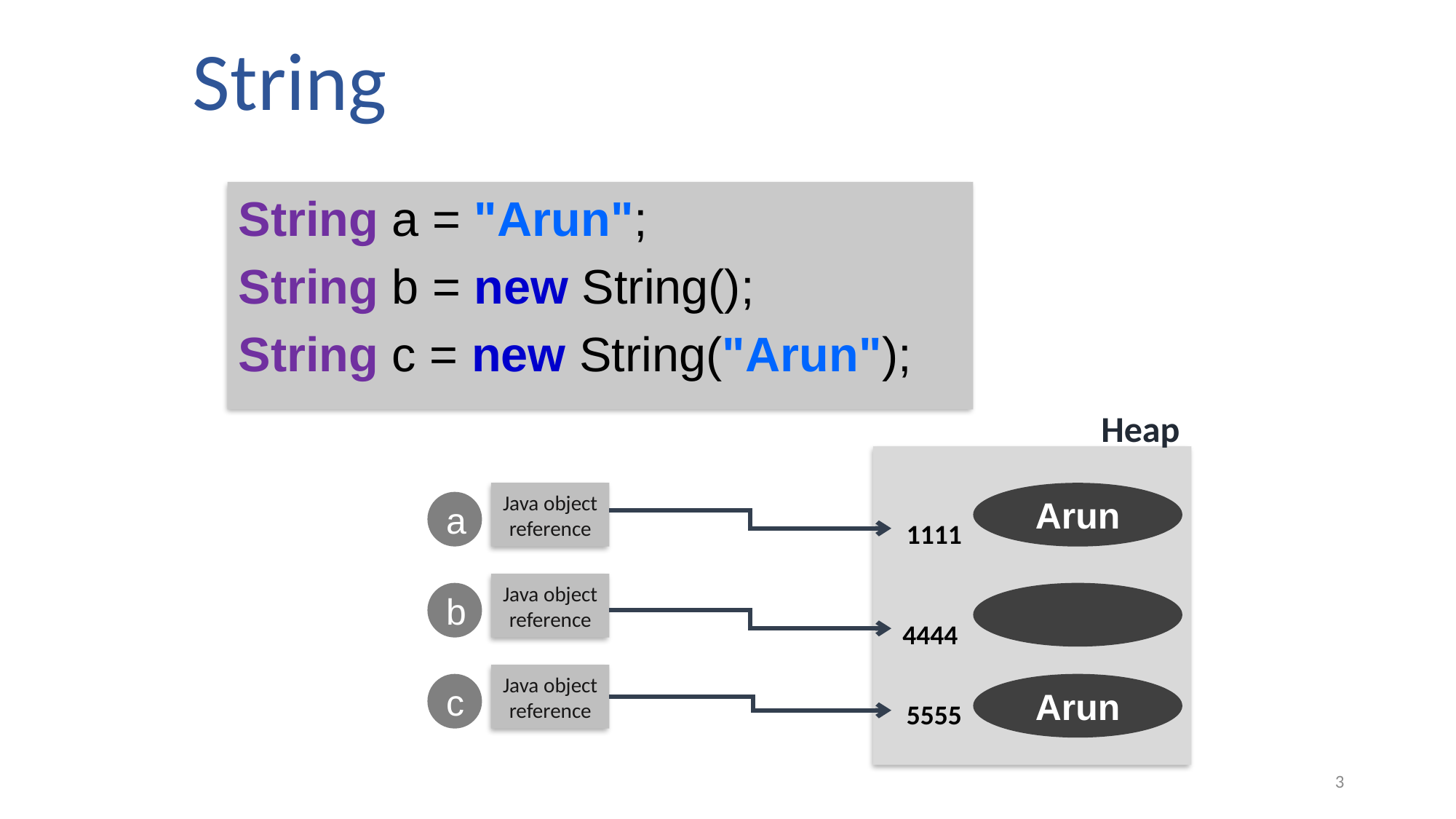

String

String a = "Arun";
String b = new String();
String c = new String("Arun");
Heap

Java object reference
Arun
a
1111
Java object reference
b

4444
Java object reference
c
Arun
5555
3